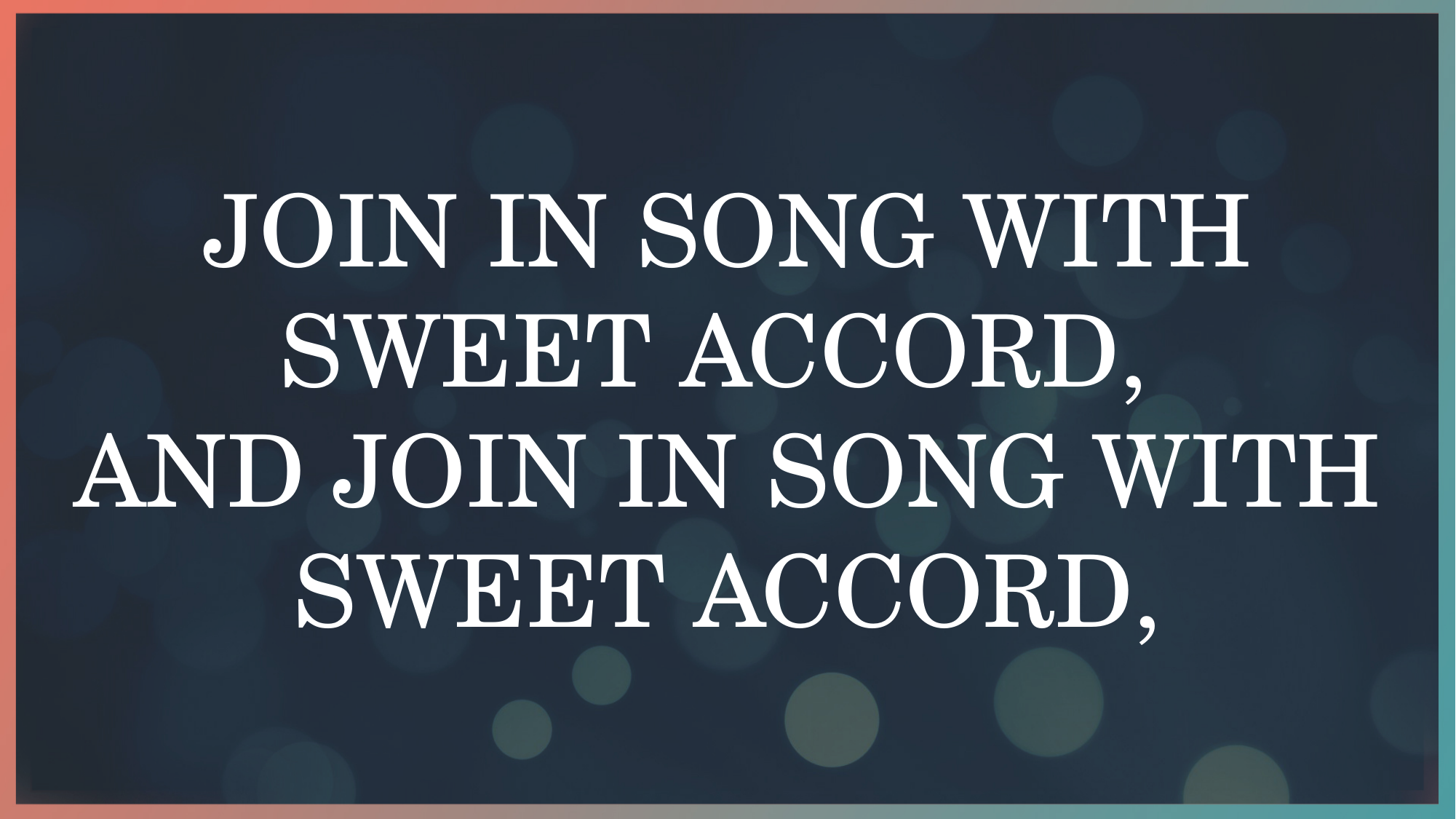

JOIN IN SONG WITH SWEET ACCORD,
AND JOIN IN SONG WITH SWEET ACCORD,